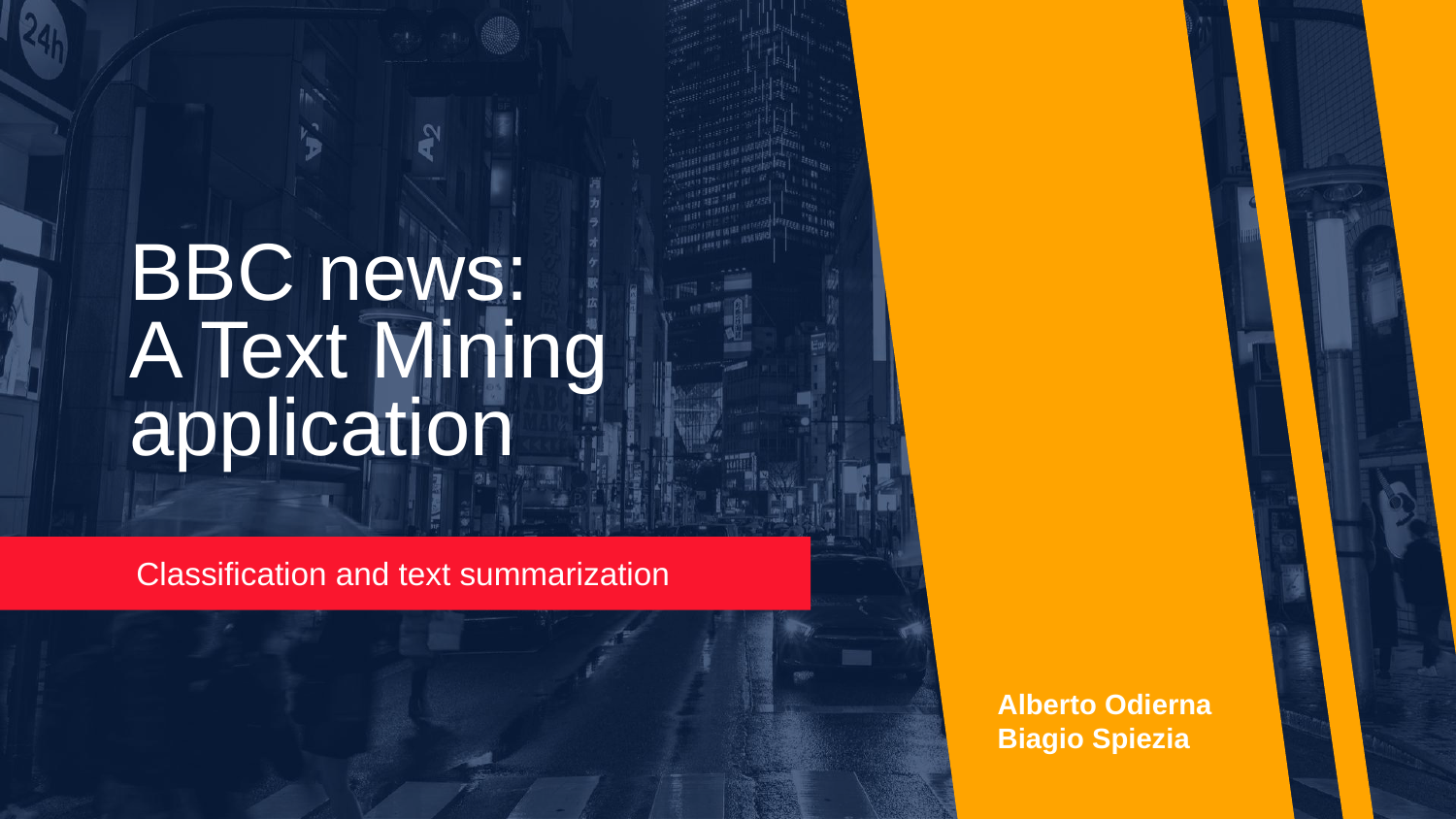

# BBC news:
A Text Mining application

Classification and text summarization
Alberto Odierna
Biagio Spiezia